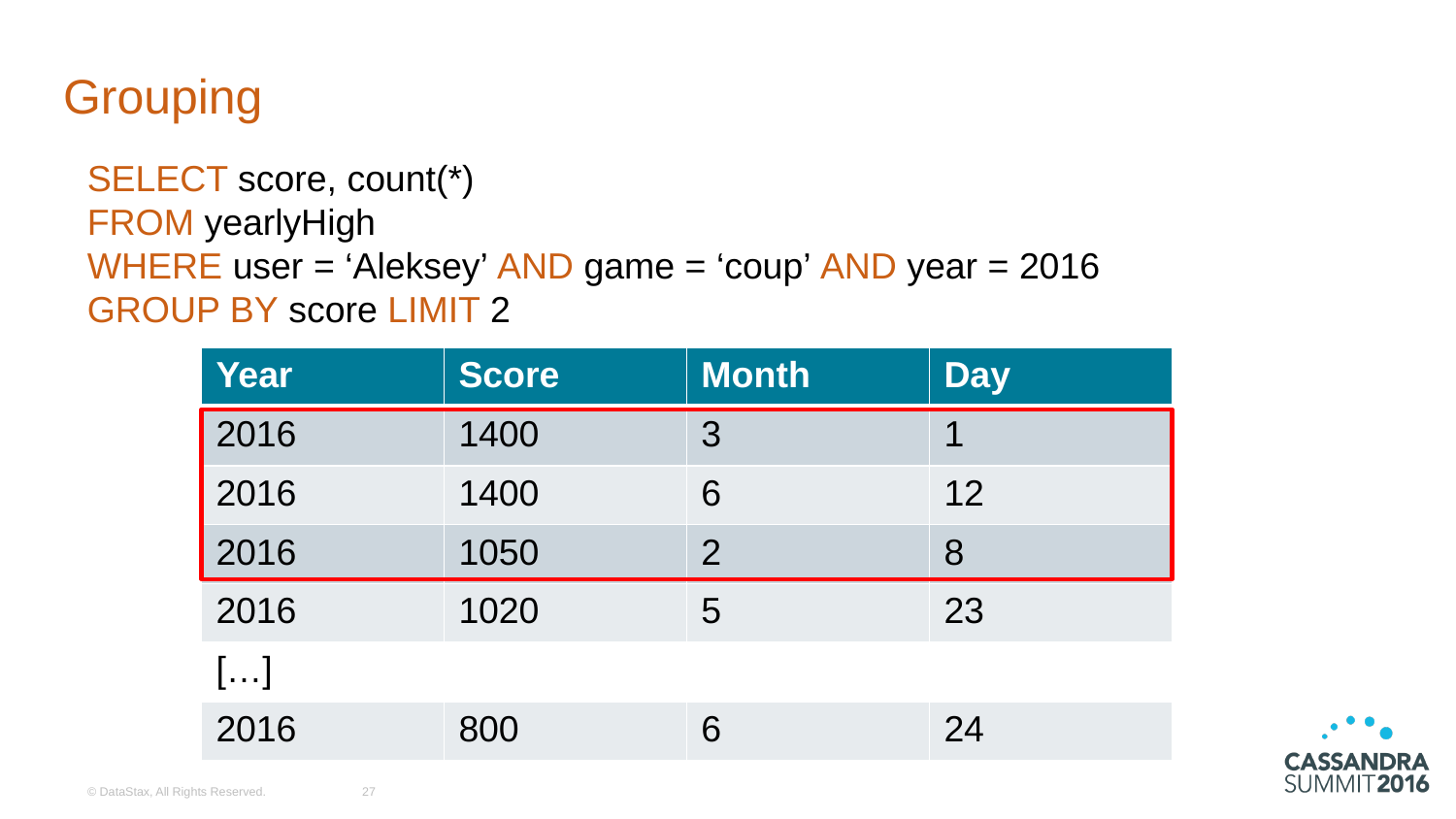

# Grouping
SELECT score, count(*)
FROM yearlyHigh
WHERE user = ‘Aleksey’ AND game = ‘coup’ AND year = 2016
GROUP BY score LIMIT 2
| Year | Score | Month | Day |
| --- | --- | --- | --- |
| 2016 | 1400 | 3 | 1 |
| 2016 | 1400 | 6 | 12 |
| 2016 | 1050 | 2 | 8 |
| 2016 | 1020 | 5 | 23 |
| […] |  |  |  |
| 2016 | 800 | 6 | 24 |

© DataStax, All Rights Reserved.
27